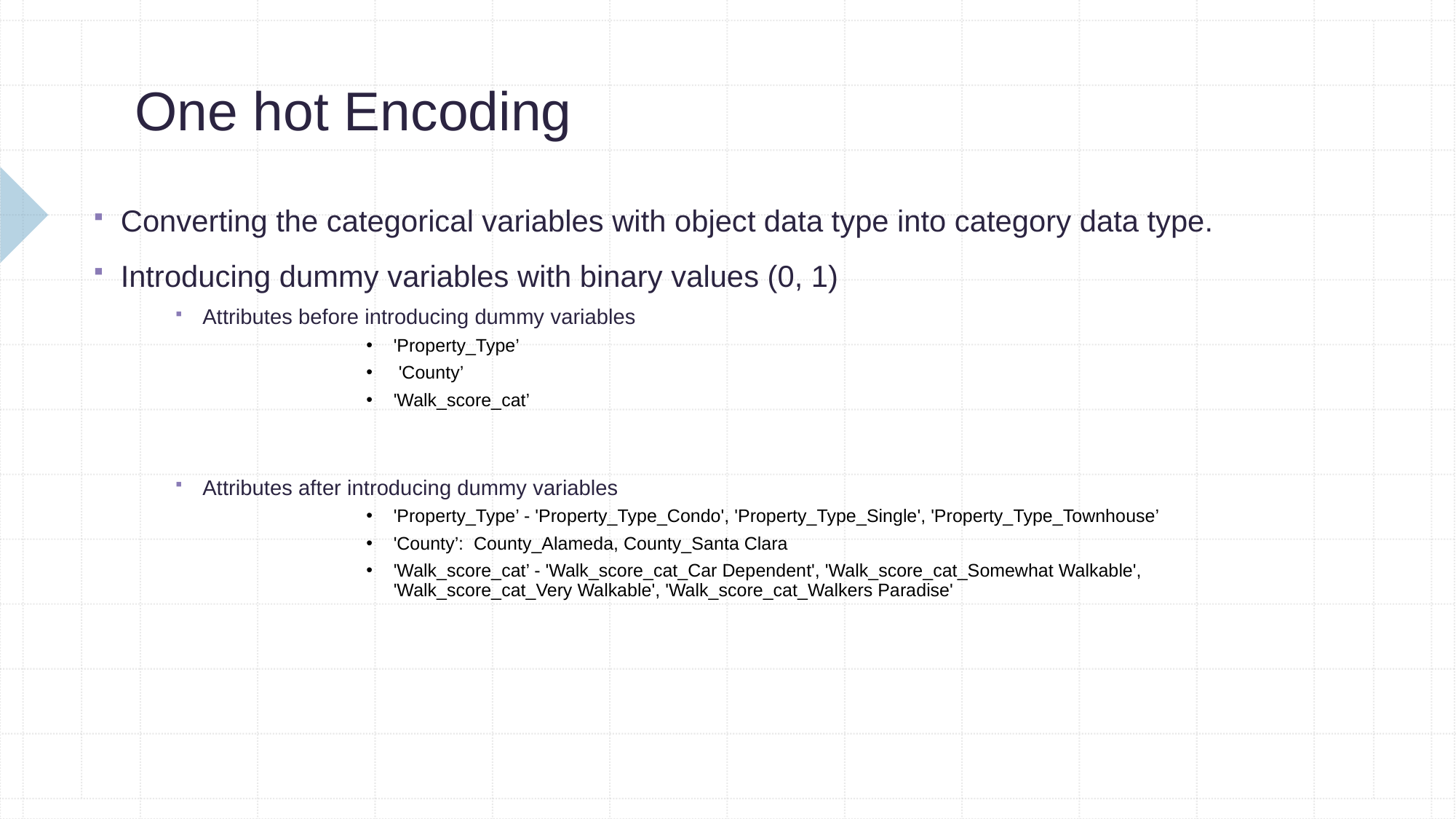

# One hot Encoding
Converting the categorical variables with object data type into category data type.
Introducing dummy variables with binary values (0, 1)
Attributes before introducing dummy variables
'Property_Type’
 'County’
'Walk_score_cat’

Attributes after introducing dummy variables
'Property_Type’ - 'Property_Type_Condo', 'Property_Type_Single', 'Property_Type_Townhouse’
'County’:  County_Alameda, County_Santa Clara
'Walk_score_cat’ - 'Walk_score_cat_Car Dependent', 'Walk_score_cat_Somewhat Walkable', 'Walk_score_cat_Very Walkable', 'Walk_score_cat_Walkers Paradise'